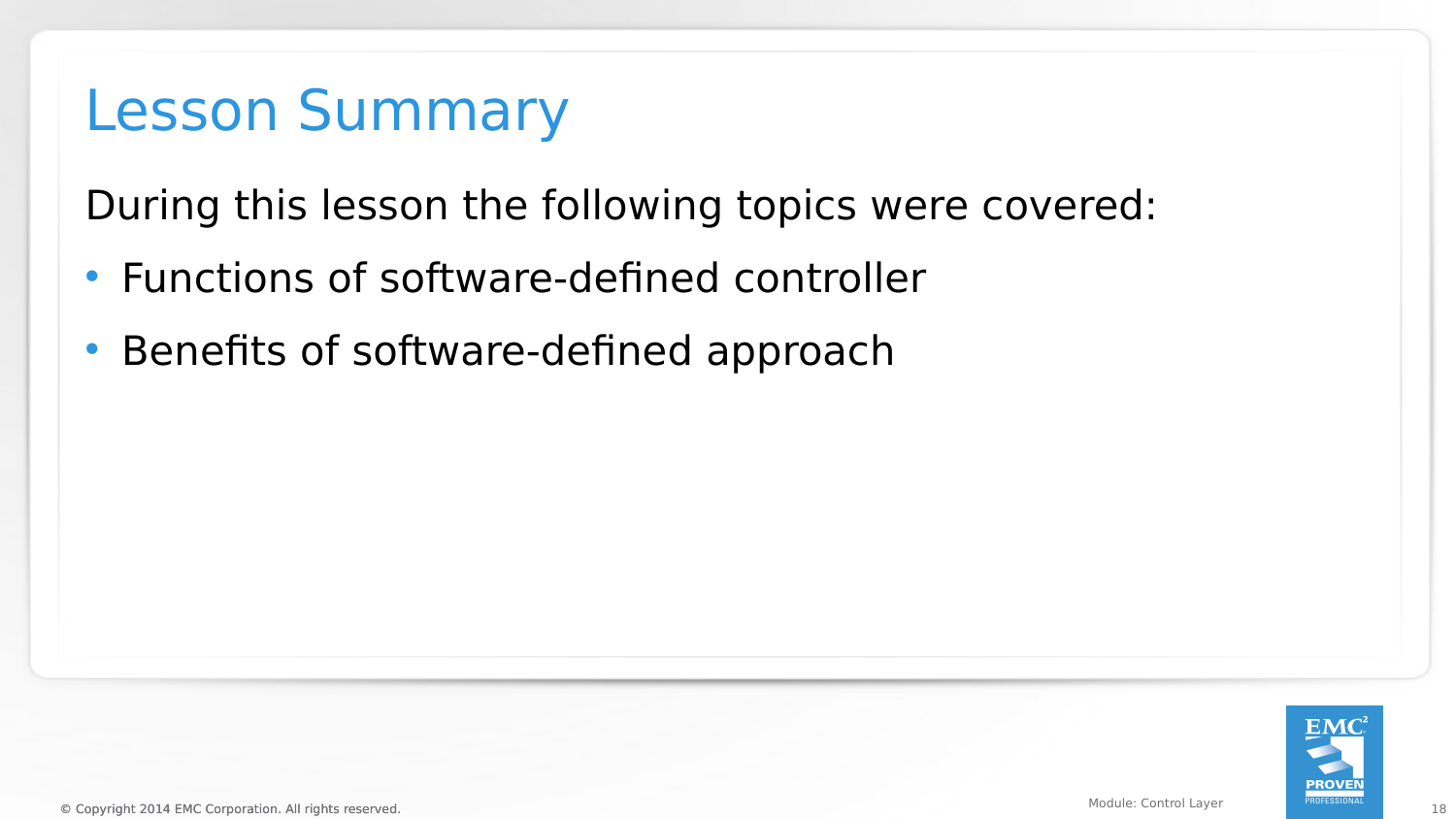

# Lesson Summary
During this lesson the following topics were covered:
Functions of software-defined controller
Benefits of software-defined approach

Module: Control Layer